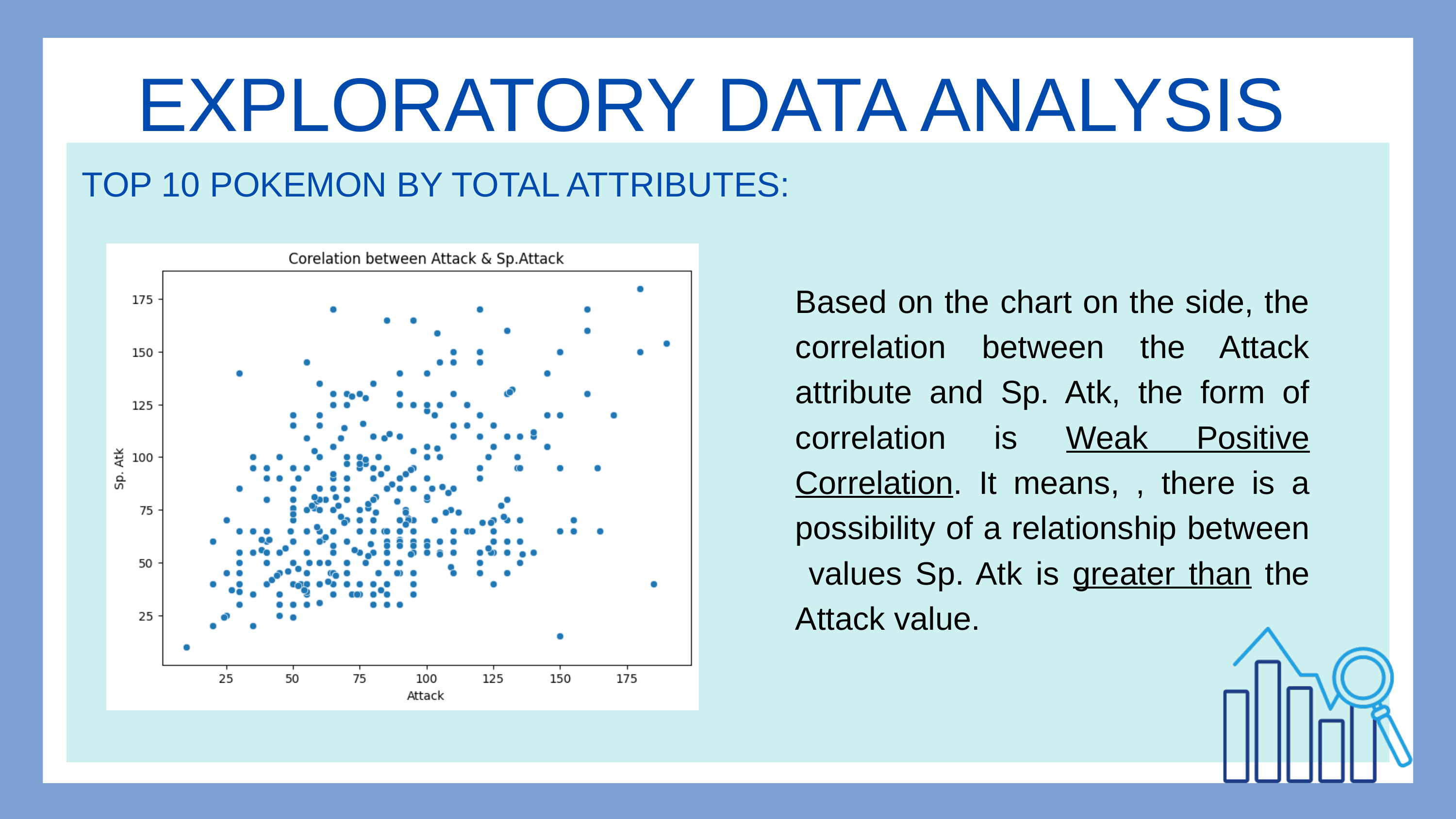

EXPLORATORY DATA ANALYSIS

TOP 10 POKEMON BY TOTAL ATTRIBUTES:

Based on the chart on the side, the correlation between the Attack attribute and Sp. Atk, the form of correlation is Weak Positive Correlation. It means, , there is a possibility of a relationship between  values Sp. Atk is greater than the Attack value.